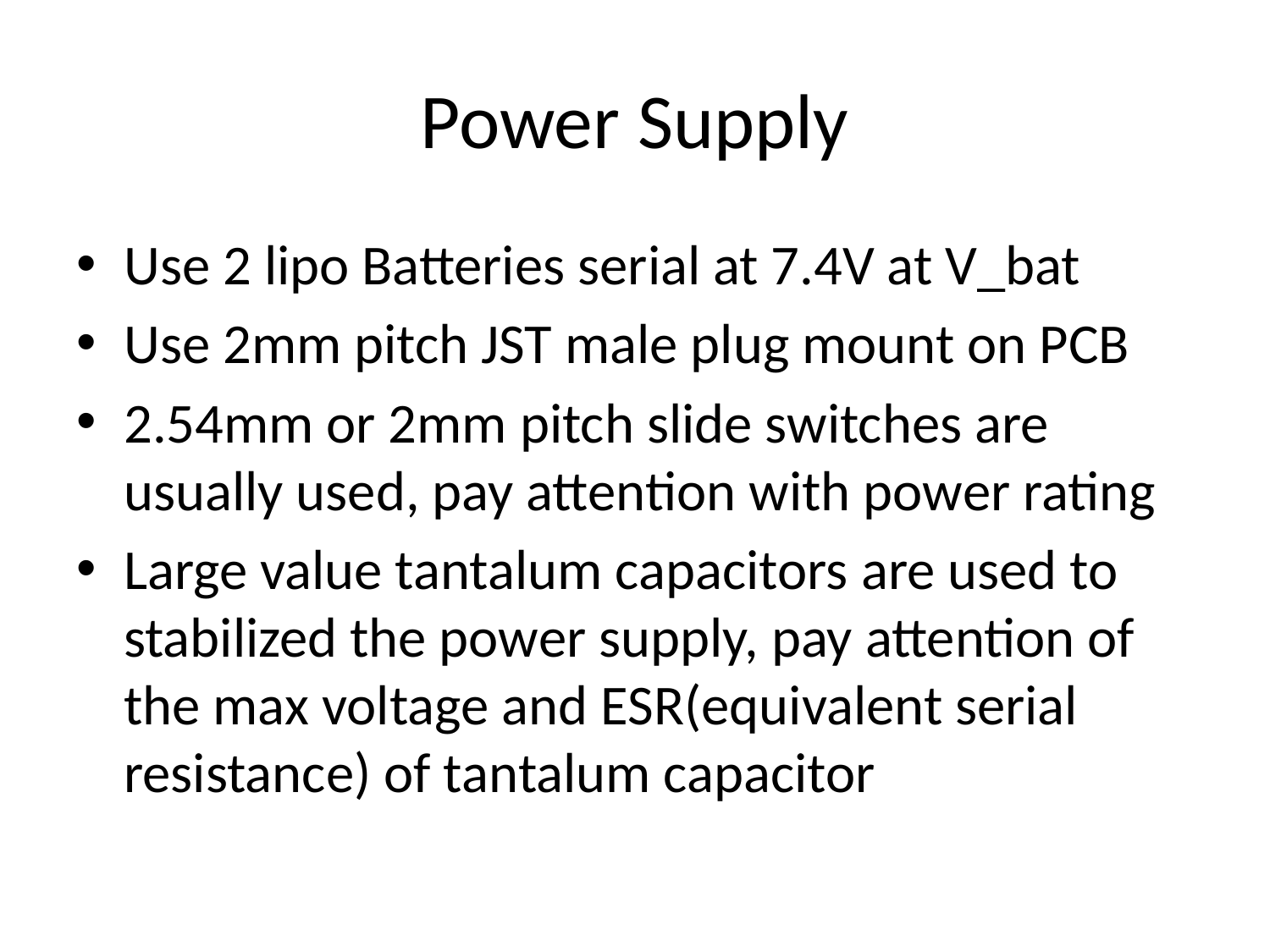

# Power Supply
Use 2 lipo Batteries serial at 7.4V at V_bat
Use 2mm pitch JST male plug mount on PCB
2.54mm or 2mm pitch slide switches are usually used, pay attention with power rating
Large value tantalum capacitors are used to stabilized the power supply, pay attention of the max voltage and ESR(equivalent serial resistance) of tantalum capacitor